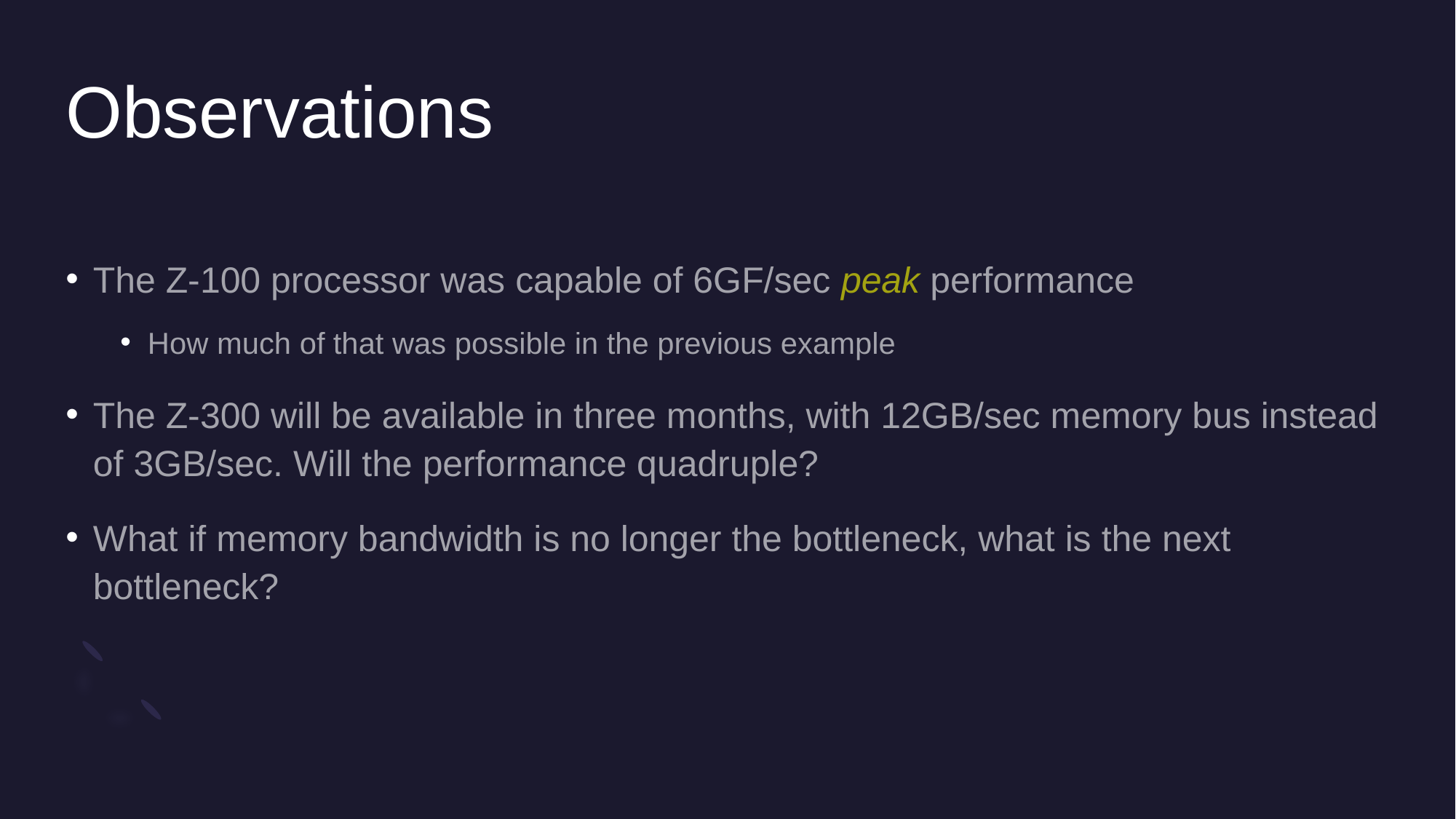

# Observations
The Z-100 processor was capable of 6GF/sec peak performance
How much of that was possible in the previous example
The Z-300 will be available in three months, with 12GB/sec memory bus instead of 3GB/sec. Will the performance quadruple?
What if memory bandwidth is no longer the bottleneck, what is the next bottleneck?